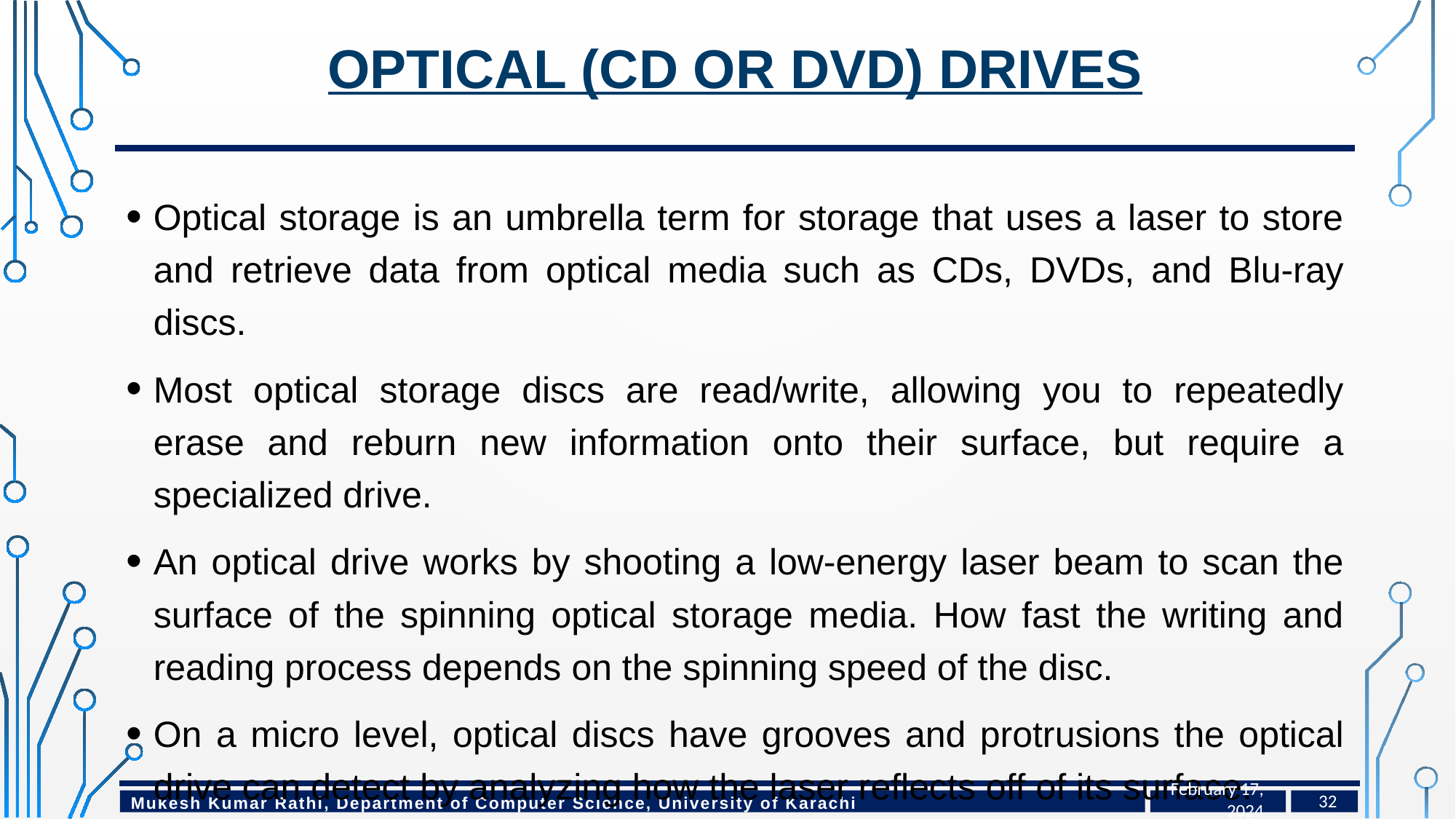

# Optical (CD or DVD) Drives
Optical storage is an umbrella term for storage that uses a laser to store and retrieve data from optical media such as CDs, DVDs, and Blu-ray discs.
Most optical storage discs are read/write, allowing you to repeatedly erase and reburn new information onto their surface, but require a specialized drive.
An optical drive works by shooting a low-energy laser beam to scan the surface of the spinning optical storage media. How fast the writing and reading process depends on the spinning speed of the disc.
On a micro level, optical discs have grooves and protrusions the optical drive can detect by analyzing how the laser reflects off of its surface.

February 17, 2024
32